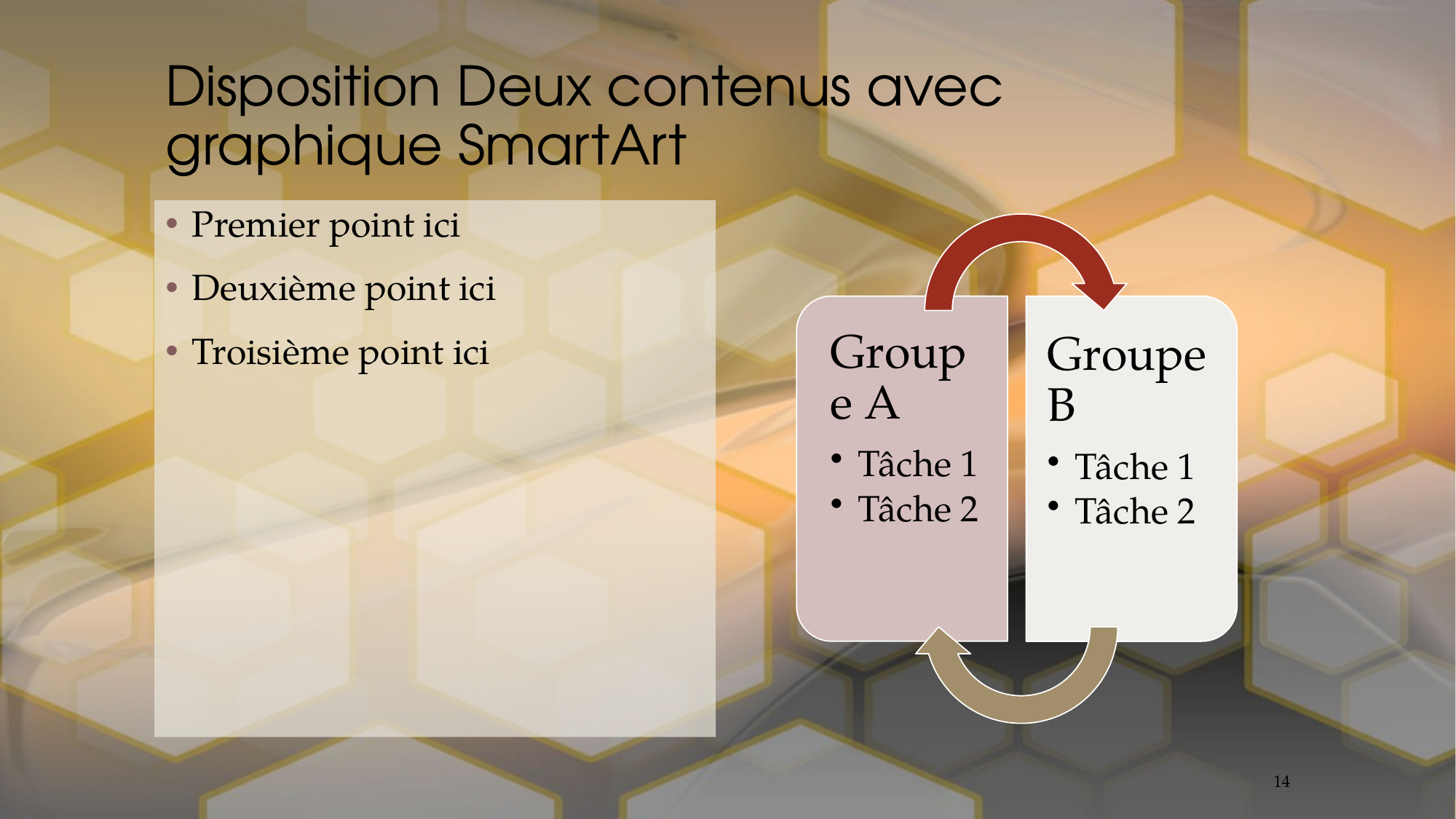

# Disposition Deux contenus avec graphique SmartArt
Premier point ici
Deuxième point ici
Troisième point ici
Groupe A
Tâche 1
Tâche 2
Groupe B
Tâche 1
Tâche 2
14